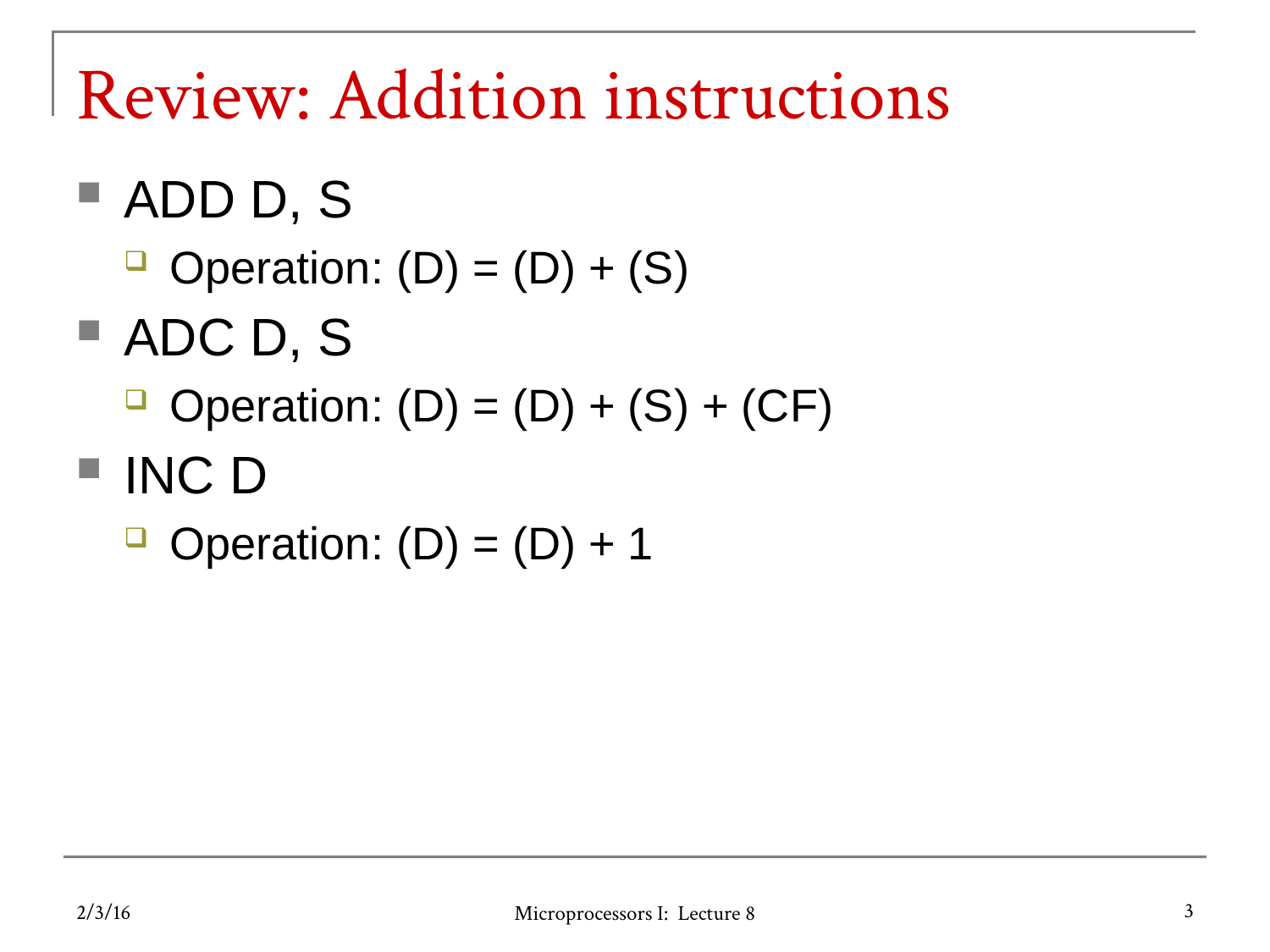

# Review: Addition instructions
ADD D, S
Operation: (D) = (D) + (S)
ADC D, S
Operation: (D) = (D) + (S) + (CF)
INC D
Operation: (D) = (D) + 1
2/3/16
3
Microprocessors I:  Lecture 8